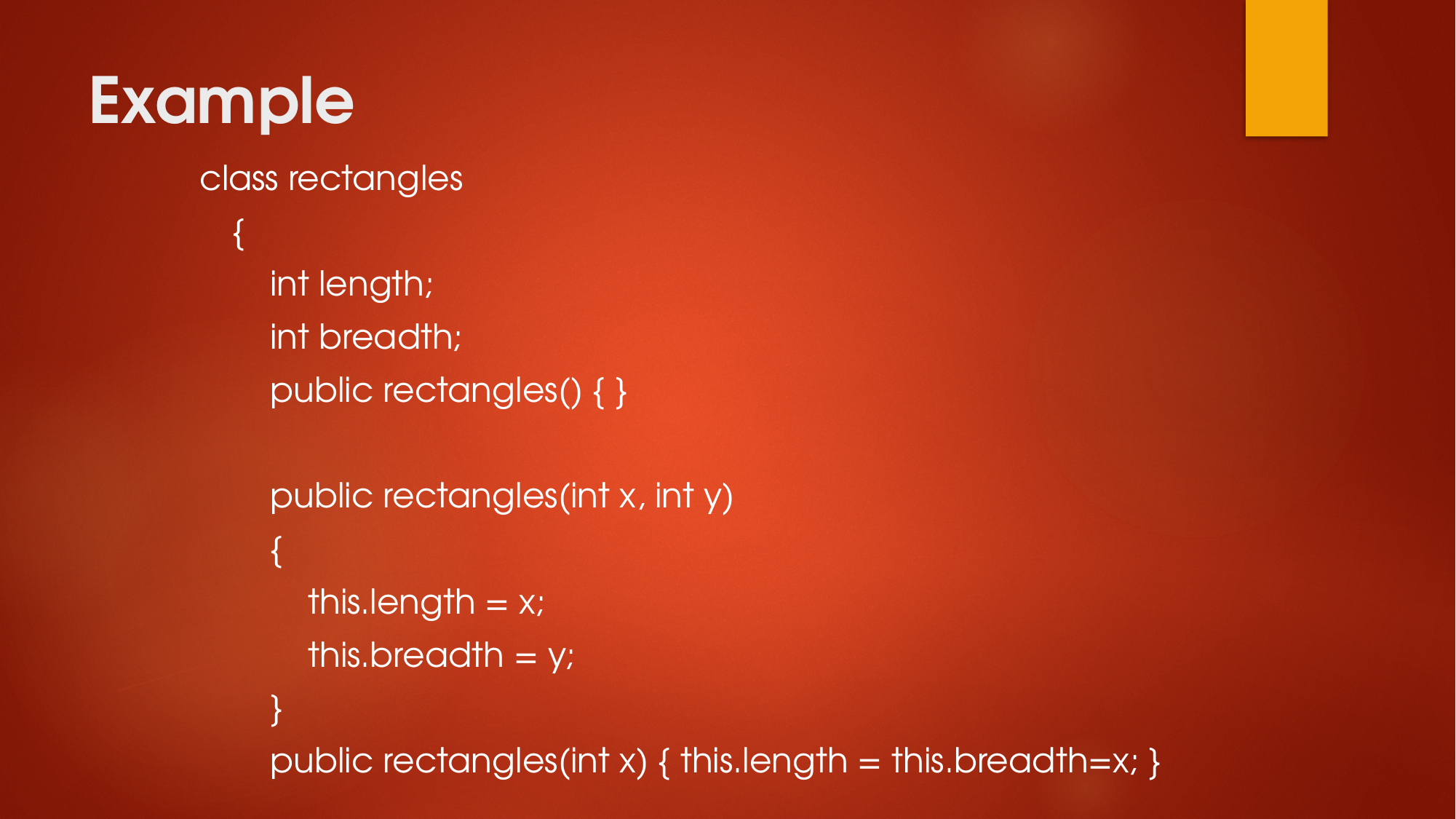

# Example
 class rectangles
    {
        int length;
        int breadth;
        public rectangles() { }

        public rectangles(int x, int y)
        {
            this.length = x;
            this.breadth = y;
        }
        public rectangles(int x) { this.length = this.breadth=x; }